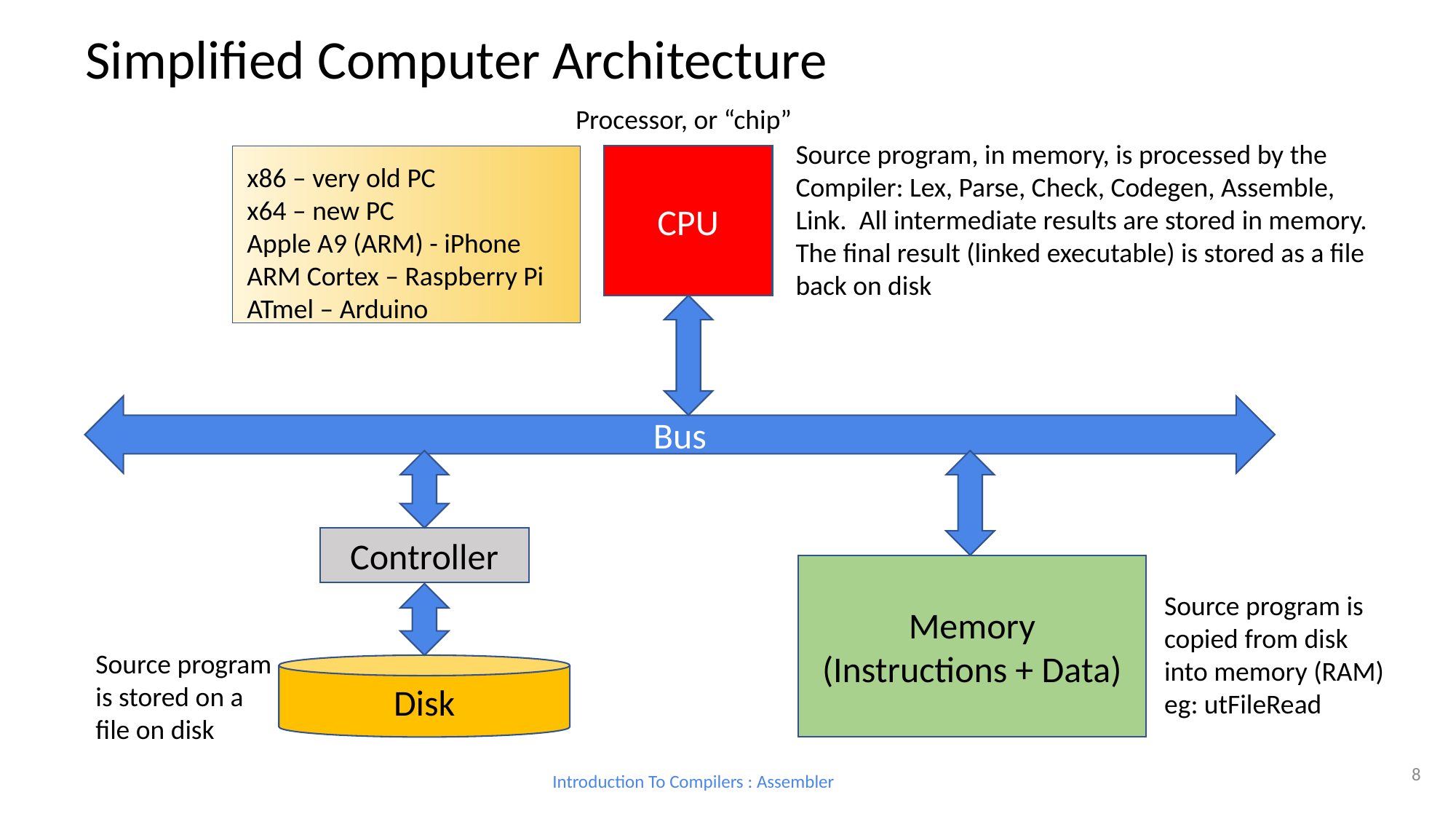

Simplified Computer Architecture
Processor, or “chip”
Source program, in memory, is processed by the Compiler: Lex, Parse, Check, Codegen, Assemble, Link.  All intermediate results are stored in memory.  The final result (linked executable) is stored as a file back on disk
CPU
x86 – very old PC
x64 – new PC
Apple A9 (ARM) - iPhone
ARM Cortex – Raspberry Pi
ATmel – Arduino

Bus

Controller
Memory
(Instructions + Data)
Source program is copied from disk into memory (RAM)
eg: utFileRead

Source program is stored on a file on disk
Disk
8
Introduction To Compilers : Assembler